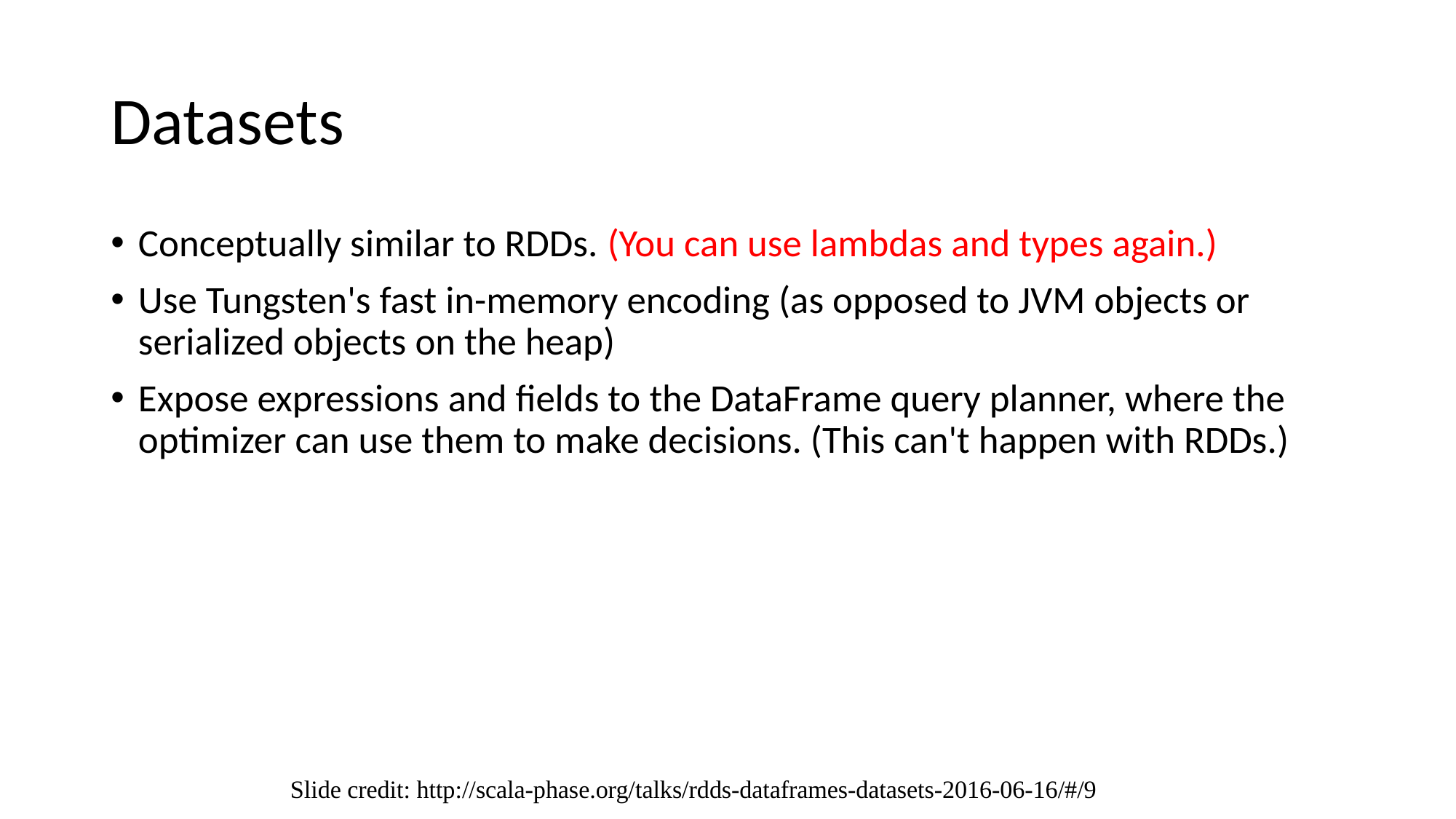

# Datasets
Conceptually similar to RDDs. (You can use lambdas and types again.)
Use Tungsten's fast in-memory encoding (as opposed to JVM objects or serialized objects on the heap)
Expose expressions and fields to the DataFrame query planner, where the optimizer can use them to make decisions. (This can't happen with RDDs.)

Slide credit: http://scala-phase.org/talks/rdds-dataframes-datasets-2016-06-16/#/9